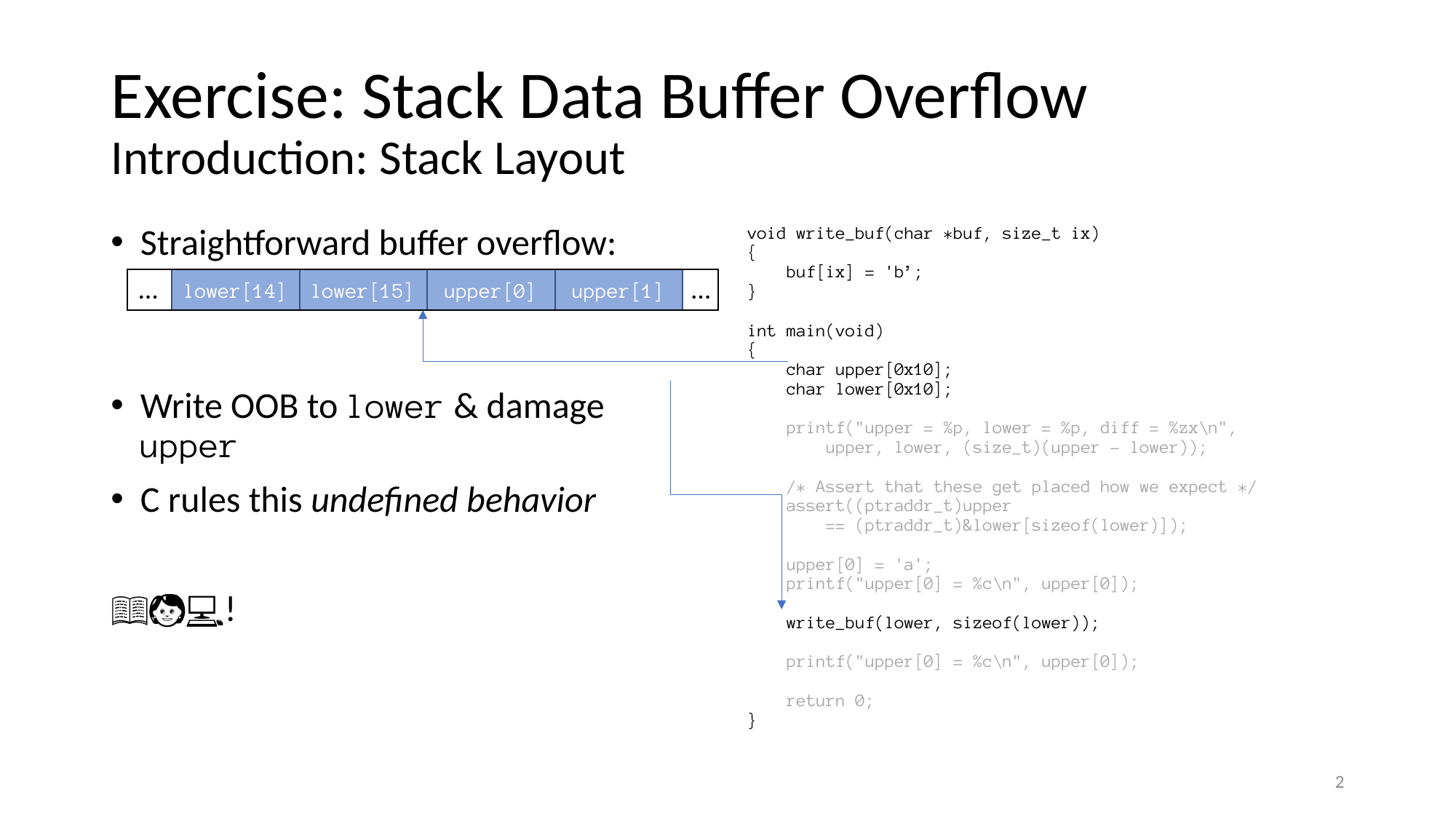

# Exercise: Stack Data Buffer Overflow Introduction: Stack Layout
Straightforward buffer overflow:

Write OOB to lower & damage upper
C rules this undefined behavior

📖👩‍💻!
void write_buf(char *buf, size_t ix)
{
    buf[ix] = 'b’;
}

int main(void)
{
    char upper[0x10];
    char lower[0x10];

    printf("upper = %p, lower = %p, diff = %zx\n",
        upper, lower, (size_t)(upper - lower));

    /* Assert that these get placed how we expect */
    assert((ptraddr_t)upper
        == (ptraddr_t)&lower[sizeof(lower)]);

    upper[0] = 'a';
    printf("upper[0] = %c\n", upper[0]);

    write_buf(lower, sizeof(lower));

    printf("upper[0] = %c\n", upper[0]);

    return 0;
}
…
…
lower[15]
upper[0]
upper[1]

lower[14]
2